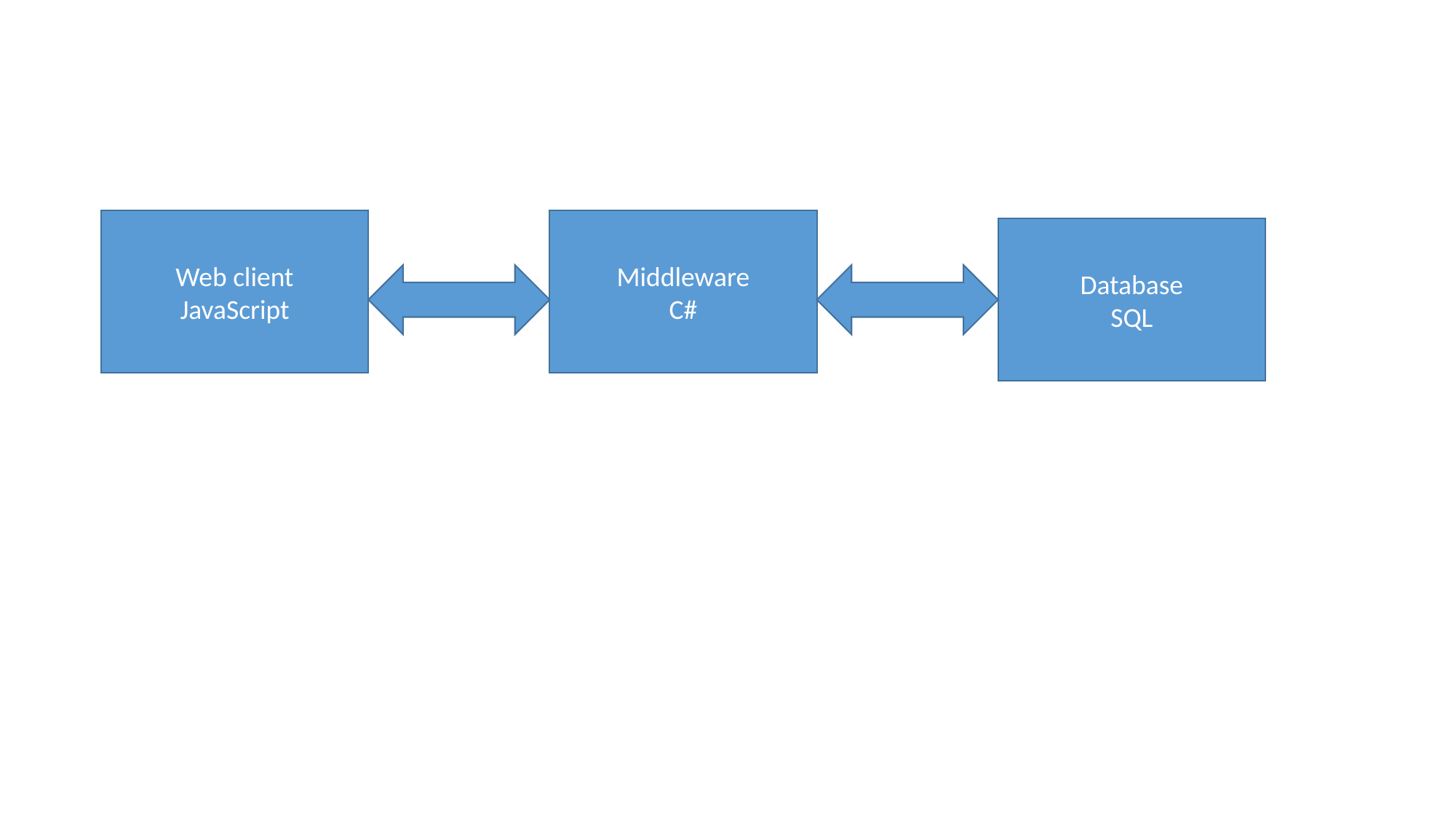

Web client
JavaScript
Middleware
C#
Database
SQL